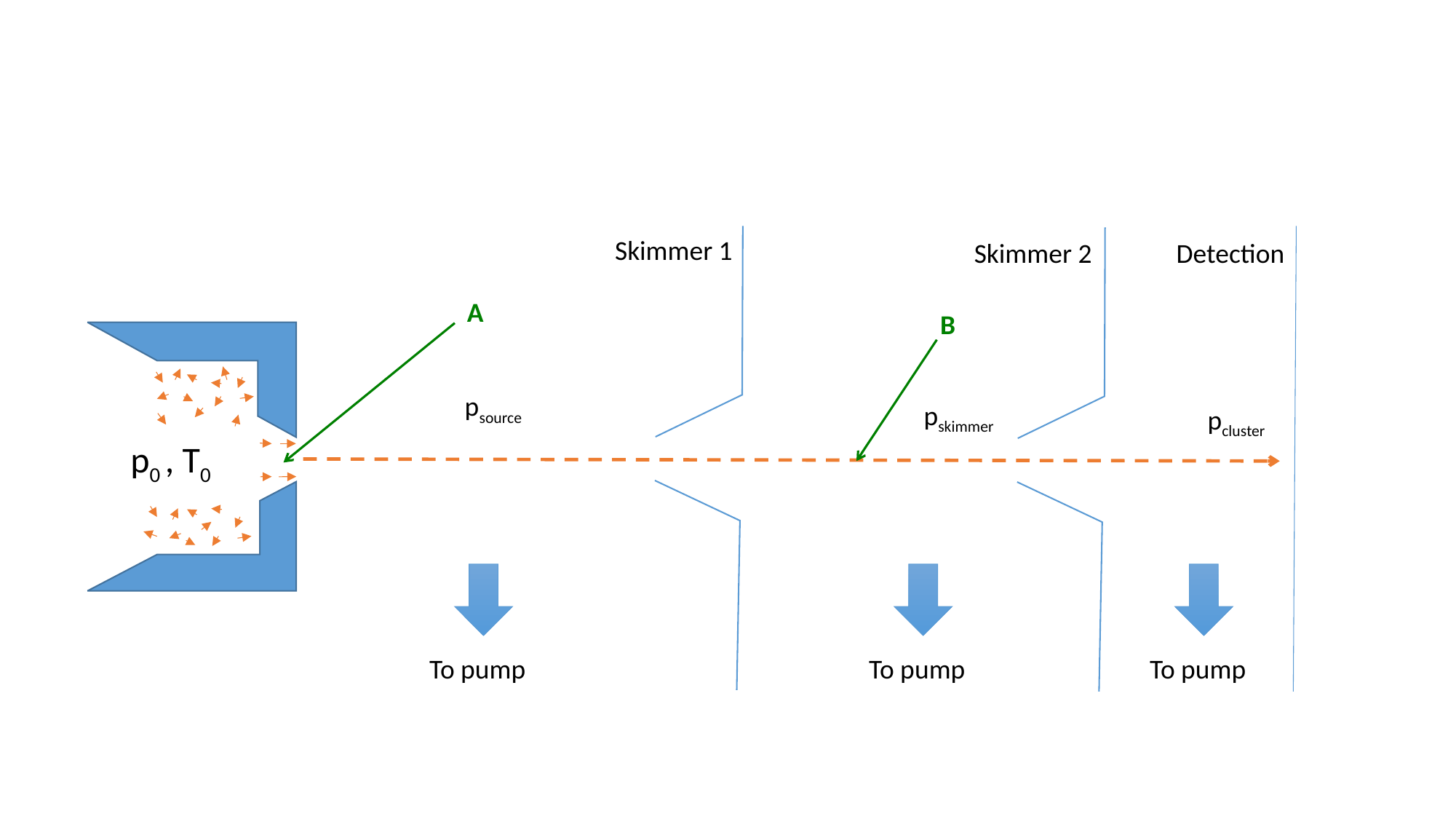

Skimmer 1
Skimmer 2
Detection
A
B

psource
pskimmer
pcluster
p0 , T0

To pump
To pump
To pump